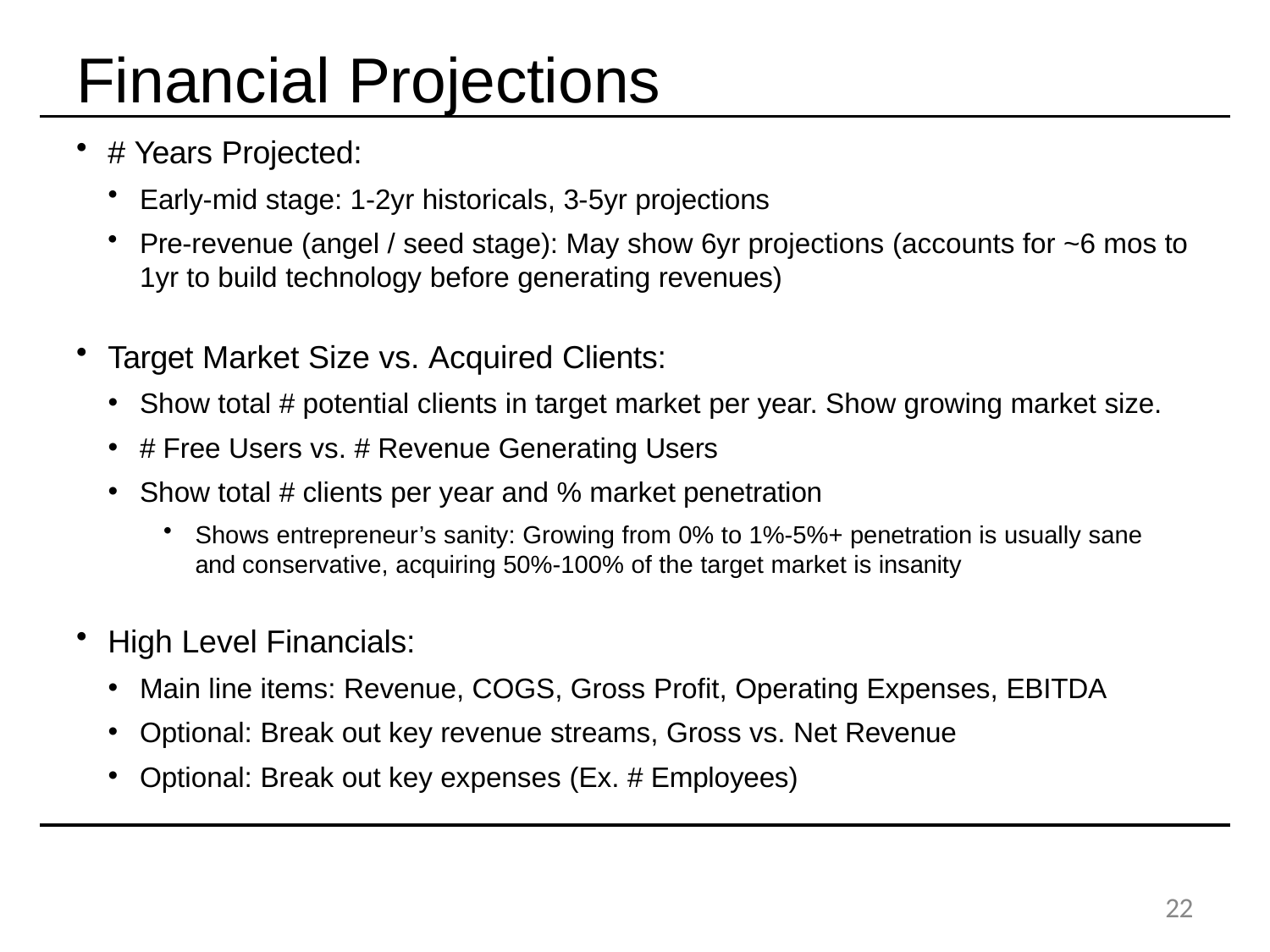

# Financial Projections
# Years Projected:
Early-mid stage: 1-2yr historicals, 3-5yr projections
Pre-revenue (angel / seed stage): May show 6yr projections (accounts for ~6 mos to 1yr to build technology before generating revenues)

Target Market Size vs. Acquired Clients:
Show total # potential clients in target market per year. Show growing market size.
# Free Users vs. # Revenue Generating Users
Show total # clients per year and % market penetration
Shows entrepreneur’s sanity: Growing from 0% to 1%-5%+ penetration is usually sane and conservative, acquiring 50%-100% of the target market is insanity

High Level Financials:
Main line items: Revenue, COGS, Gross Profit, Operating Expenses, EBITDA
Optional: Break out key revenue streams, Gross vs. Net Revenue
Optional: Break out key expenses (Ex. # Employees)
22